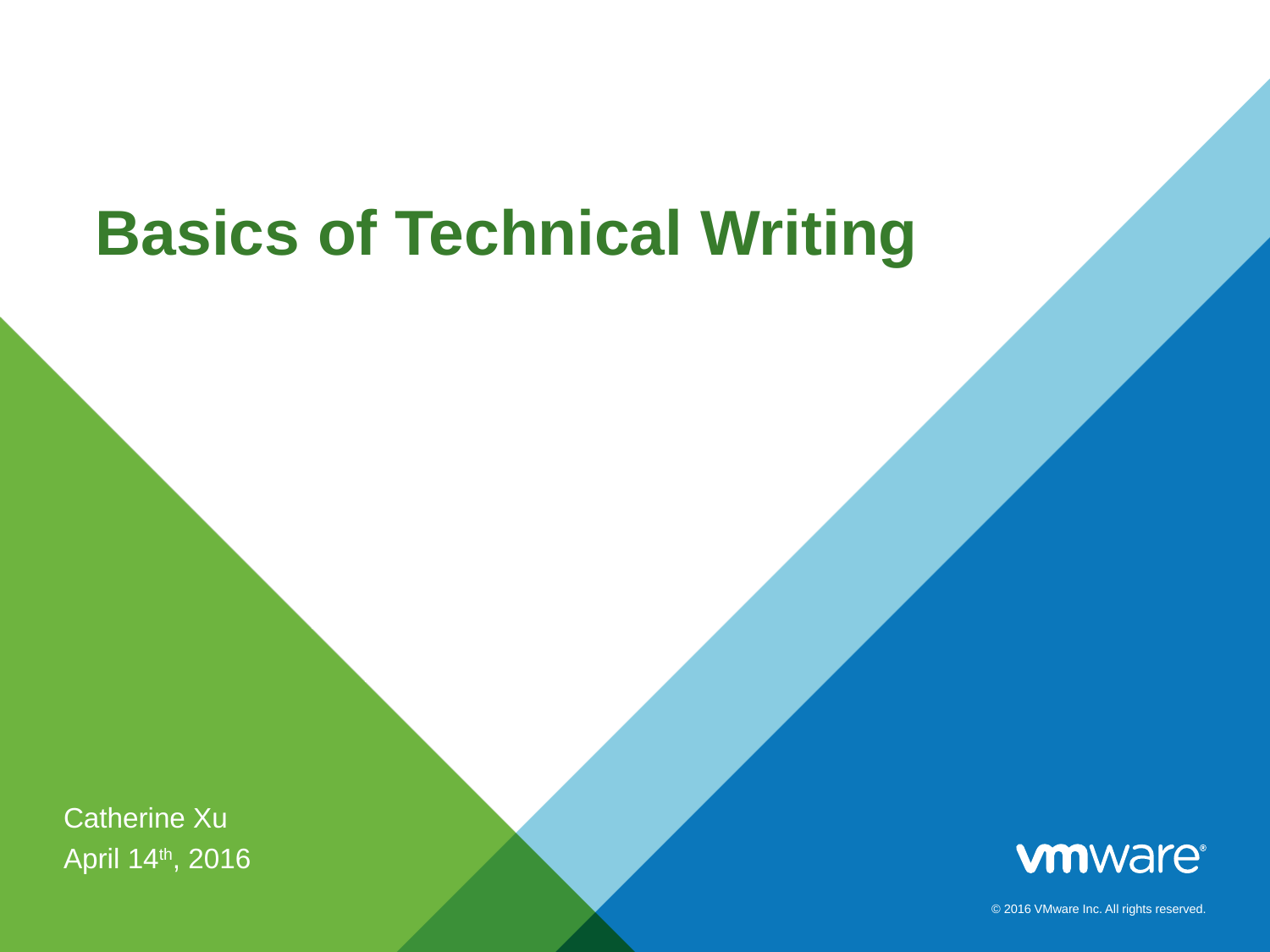

# Basics of Technical Writing
Catherine Xu
April 14th, 2016